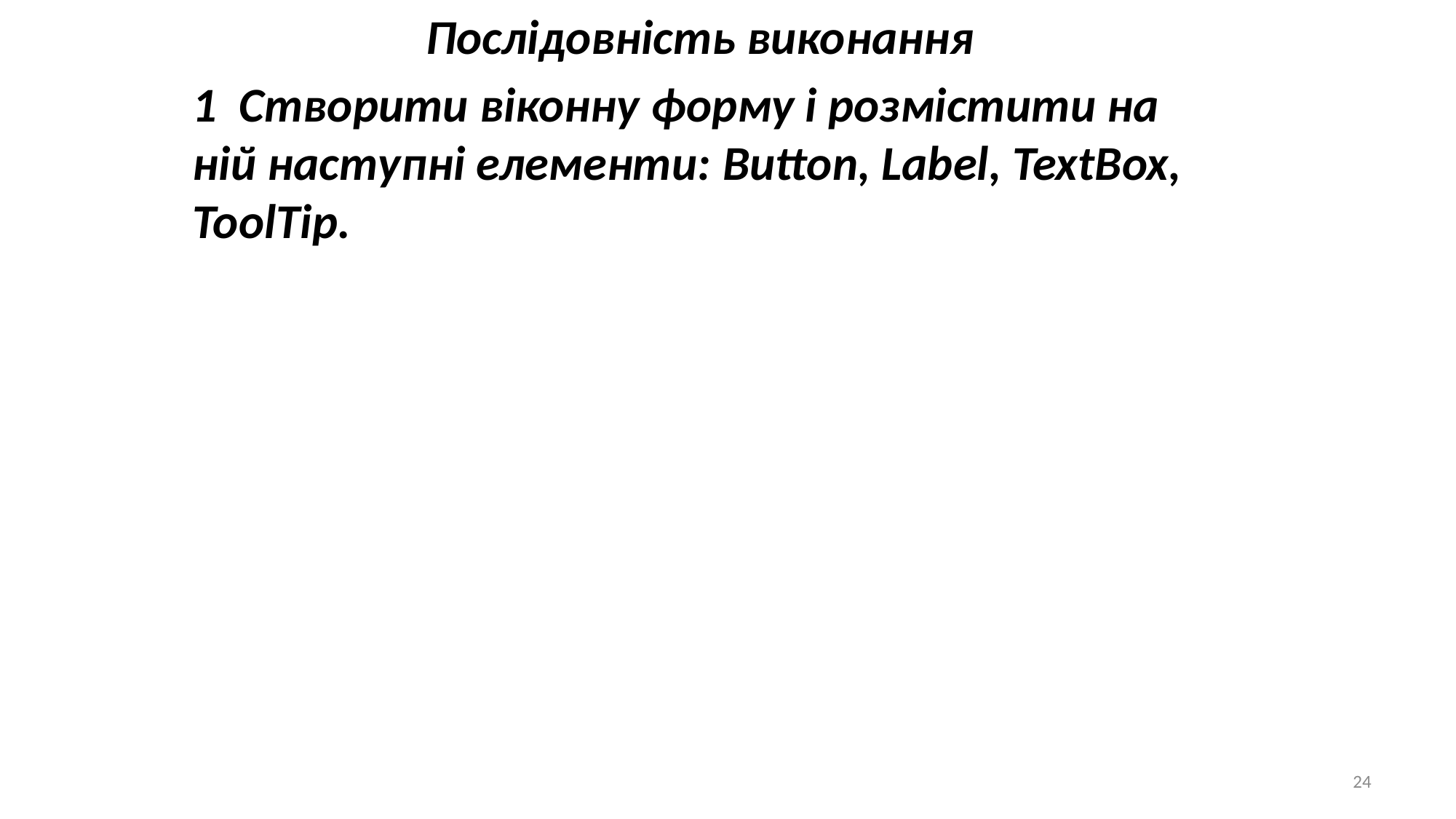

Послідовність виконання
1  Створити віконну форму і розмістити на ній наступні елементи: Button, Label, TextBox, ToolTip.
24